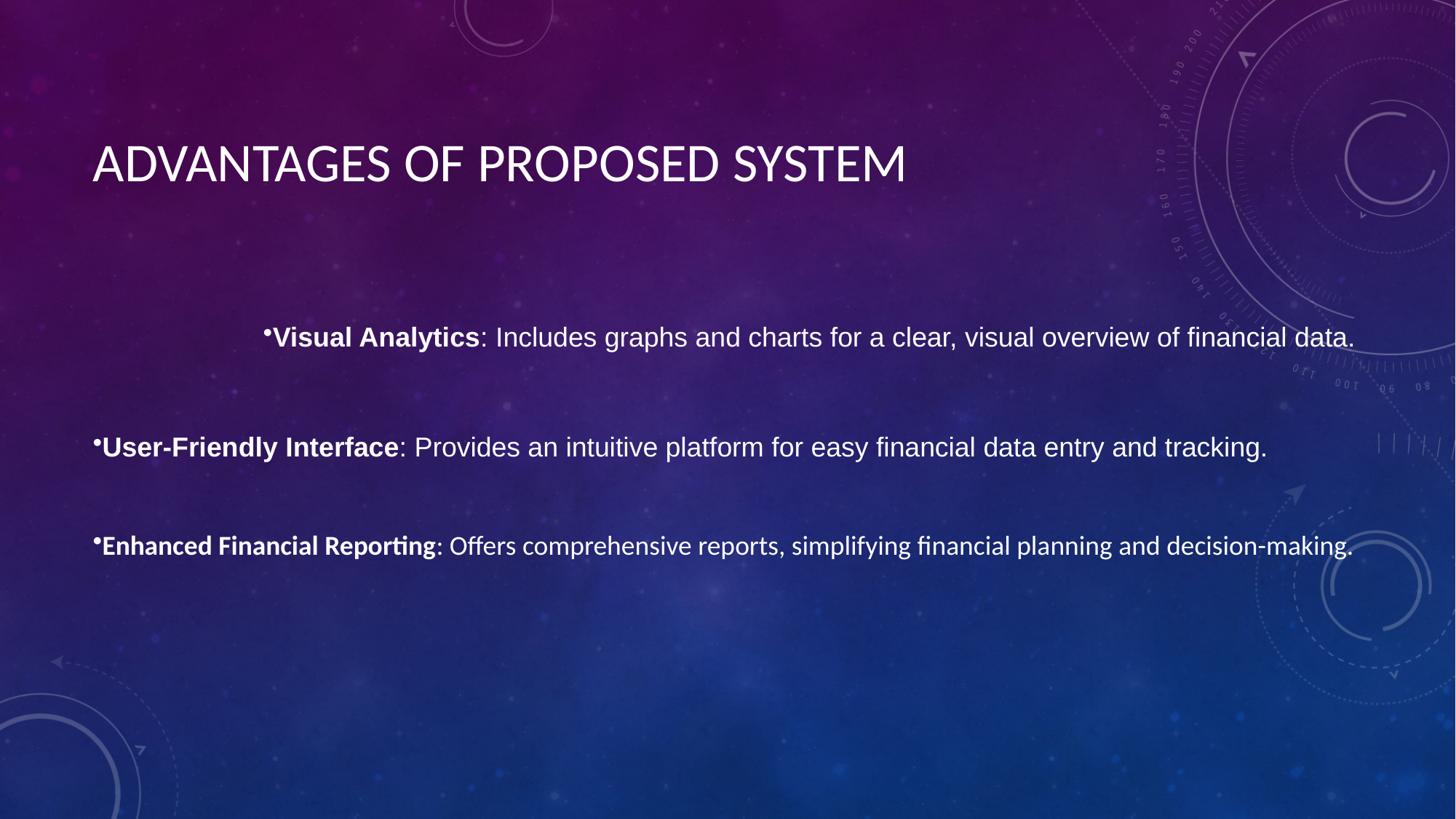

# advantages of proposed system
Visual Analytics: Includes graphs and charts for a clear, visual overview of financial data.

User-Friendly Interface: Provides an intuitive platform for easy financial data entry and tracking.

Enhanced Financial Reporting: Offers comprehensive reports, simplifying financial planning and decision-making.